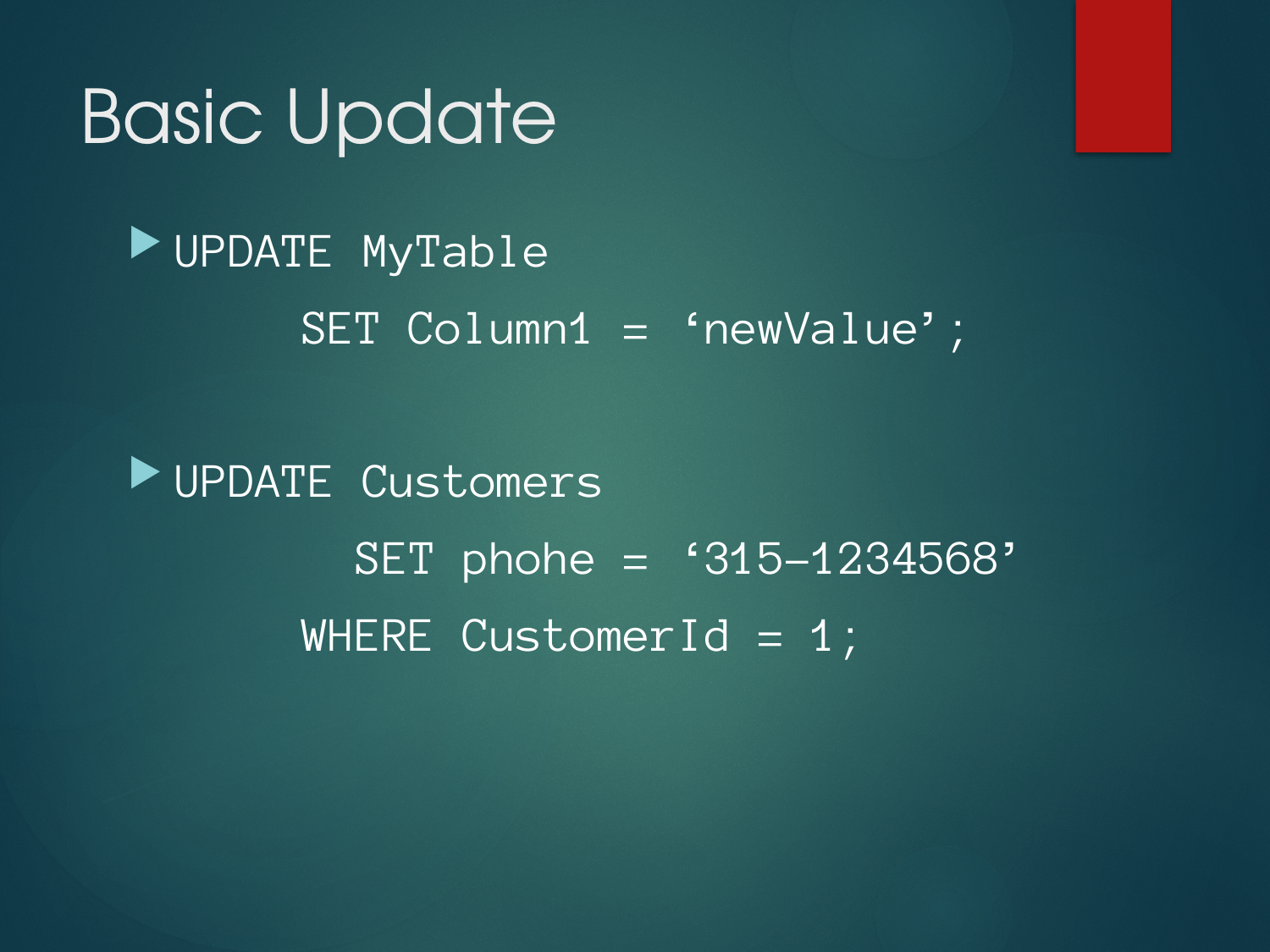

# Basic Update
UPDATE MyTable
		SET Column1 = ‘newValue’;

UPDATE Customers
		  SET phohe = ‘315-1234568’
		WHERE CustomerId = 1;